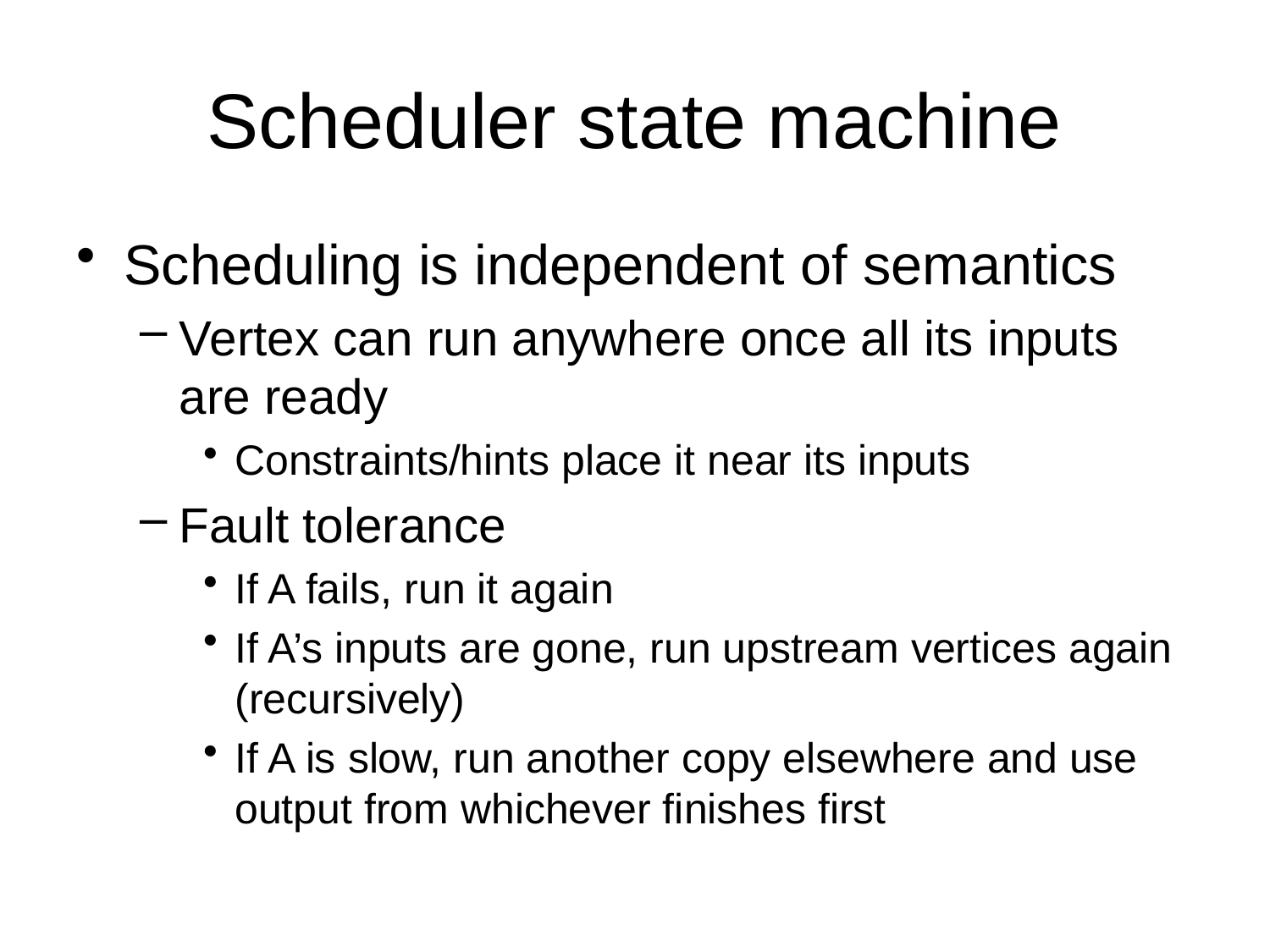

# Scheduler state machine
Scheduling is independent of semantics
Vertex can run anywhere once all its inputs are ready
Constraints/hints place it near its inputs
Fault tolerance
If A fails, run it again
If A’s inputs are gone, run upstream vertices again (recursively)
If A is slow, run another copy elsewhere and use output from whichever finishes first